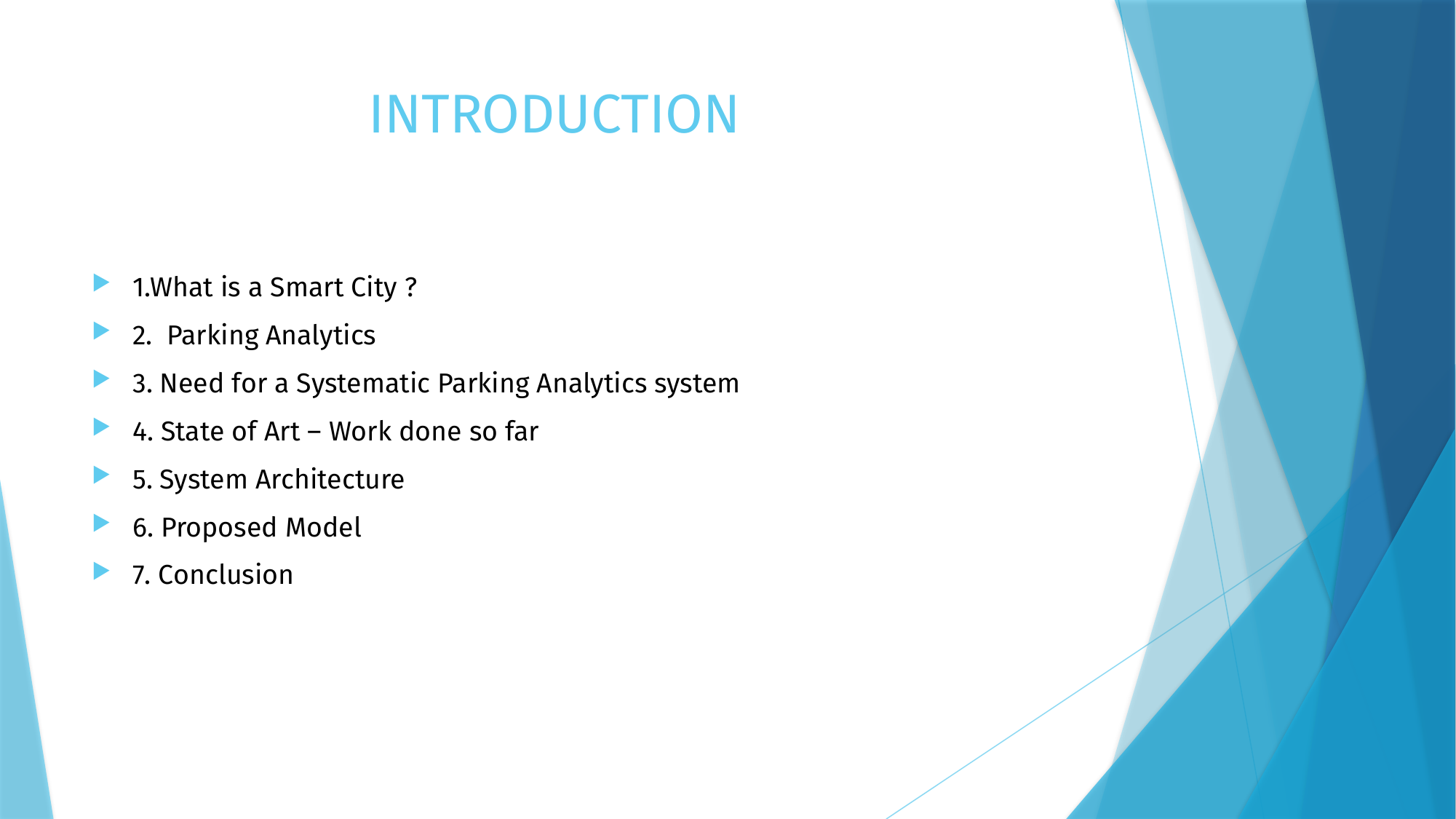

# INTRODUCTION
1.What is a Smart City ?
2.  Parking Analytics
3. Need for a Systematic Parking Analytics system
4. State of Art – Work done so far
5. System Architecture
6. Proposed Model
7. Conclusion